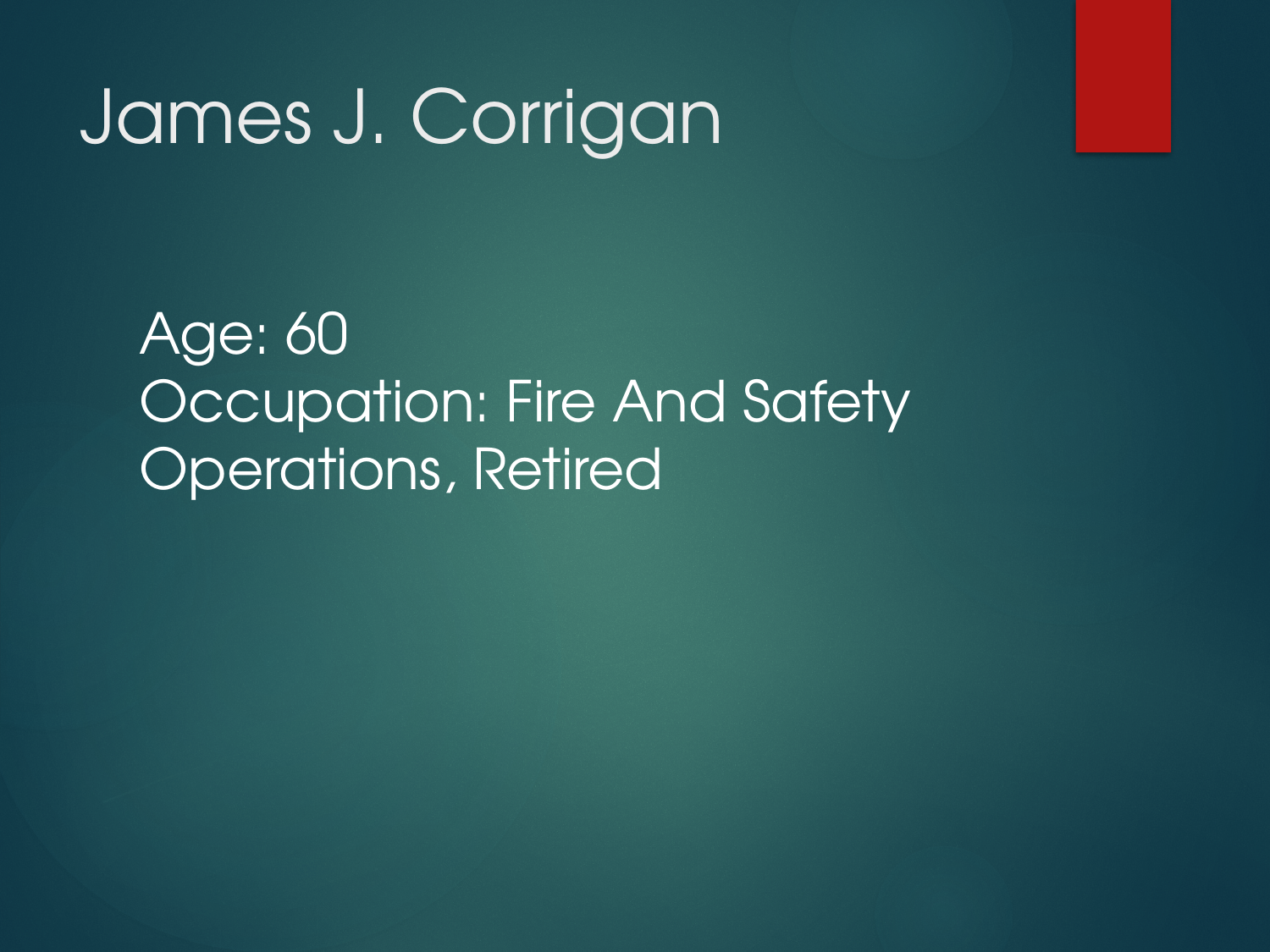

# James J. Corrigan

Age: 60
Occupation: Fire And Safety Operations, Retired